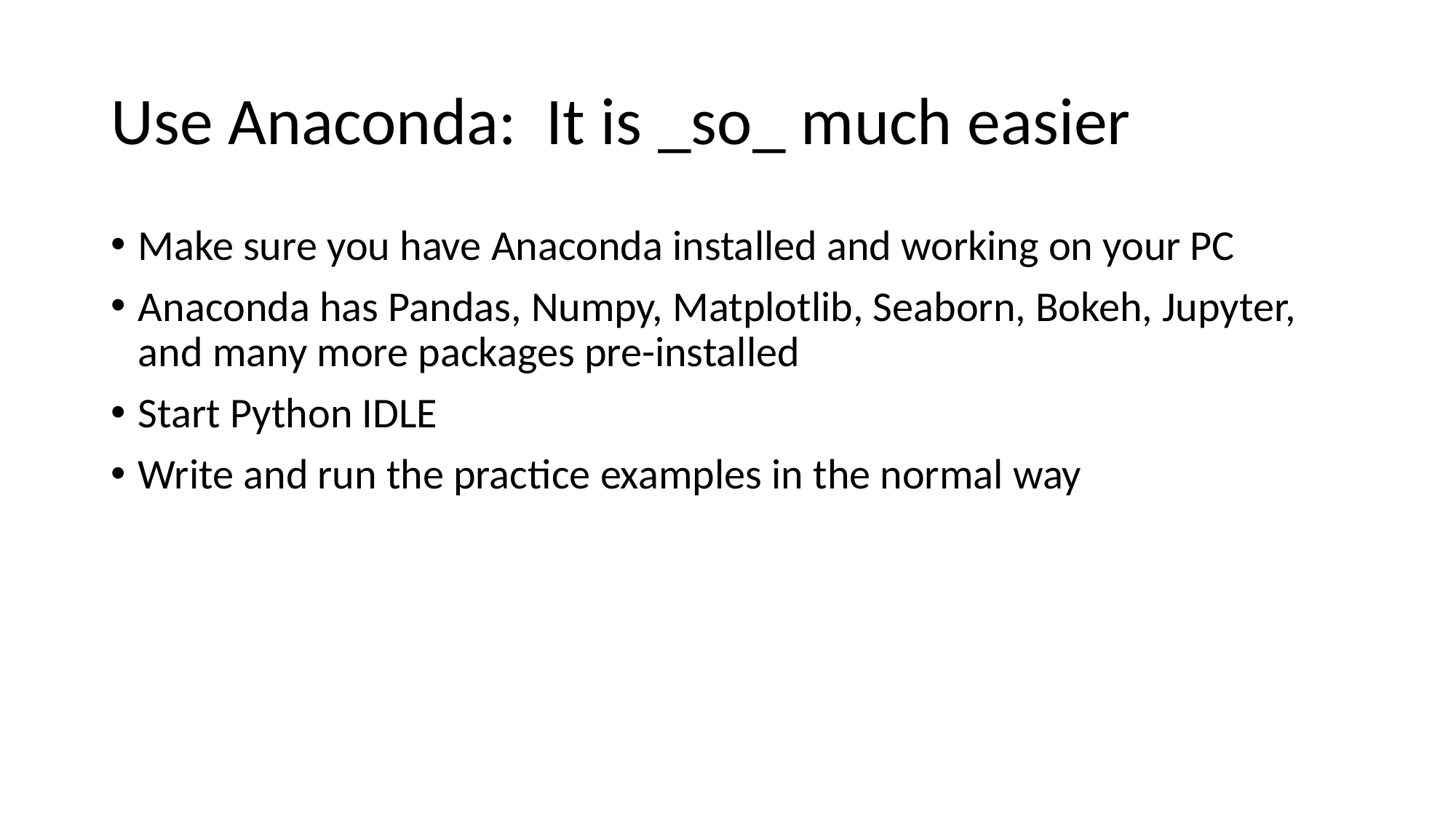

# Use Anaconda:  It is _so_ much easier
Make sure you have Anaconda installed and working on your PC
Anaconda has Pandas, Numpy, Matplotlib, Seaborn, Bokeh, Jupyter, and many more packages pre-installed
Start Python IDLE
Write and run the practice examples in the normal way